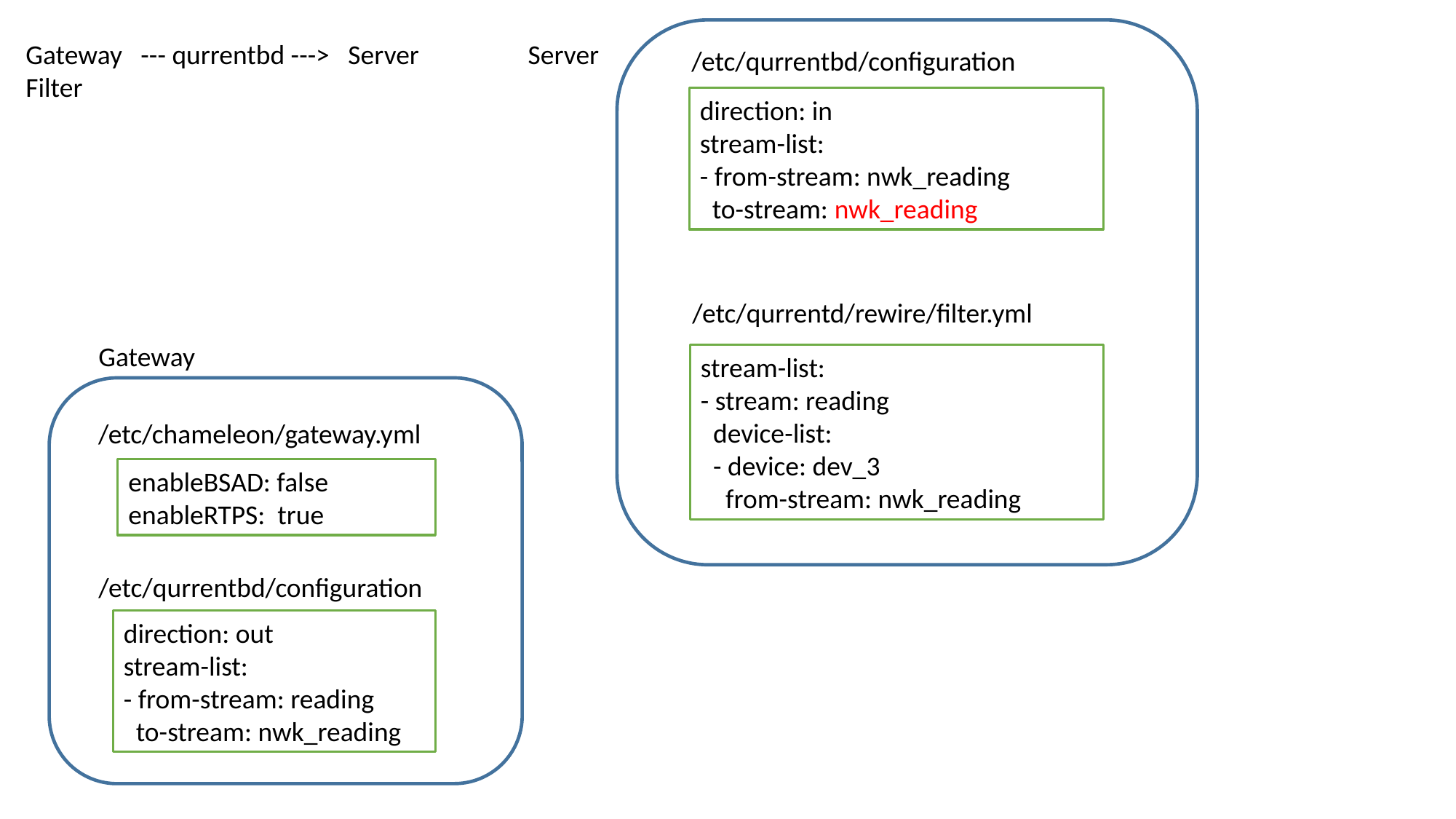

Server
Gateway   --- qurrentbd --->   Server
Filter
/etc/qurrentbd/configuration
direction: in
stream-list:
- from-stream: nwk_reading
  to-stream: nwk_reading
/etc/qurrentd/rewire/filter.yml
Gateway
stream-list:
- stream: reading
  device-list:
  - device: dev_3
    from-stream: nwk_reading

/etc/chameleon/gateway.yml
enableBSAD: false
enableRTPS:  true
/etc/qurrentbd/configuration
direction: out
stream-list:
- from-stream: reading
  to-stream: nwk_reading